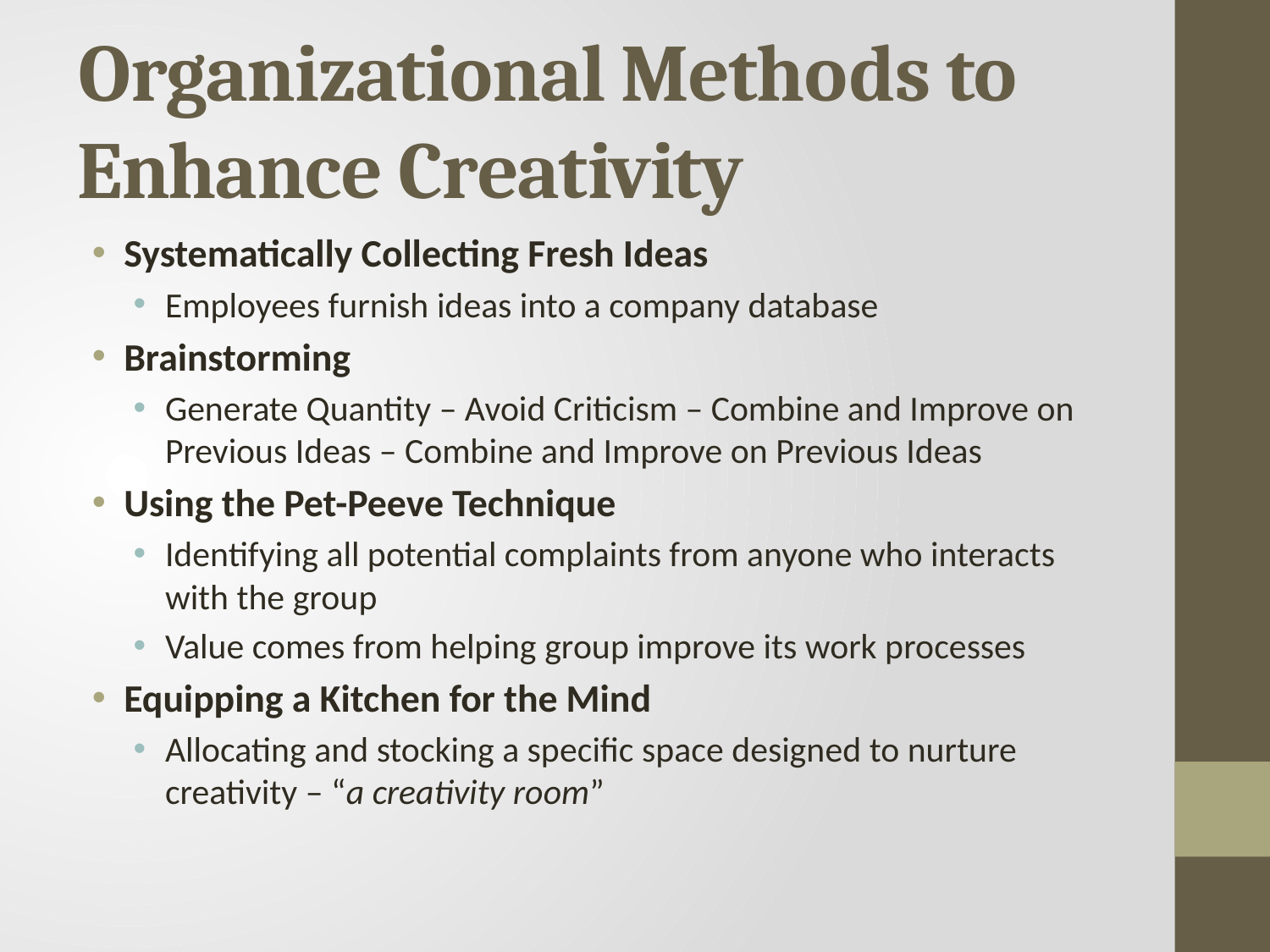

# Organizational Methods to Enhance Creativity
Systematically Collecting Fresh Ideas
Employees furnish ideas into a company database
Brainstorming
Generate Quantity – Avoid Criticism – Combine and Improve on Previous Ideas – Combine and Improve on Previous Ideas
Using the Pet-Peeve Technique
Identifying all potential complaints from anyone who interacts with the group
Value comes from helping group improve its work processes
Equipping a Kitchen for the Mind
Allocating and stocking a specific space designed to nurture creativity – “a creativity room”